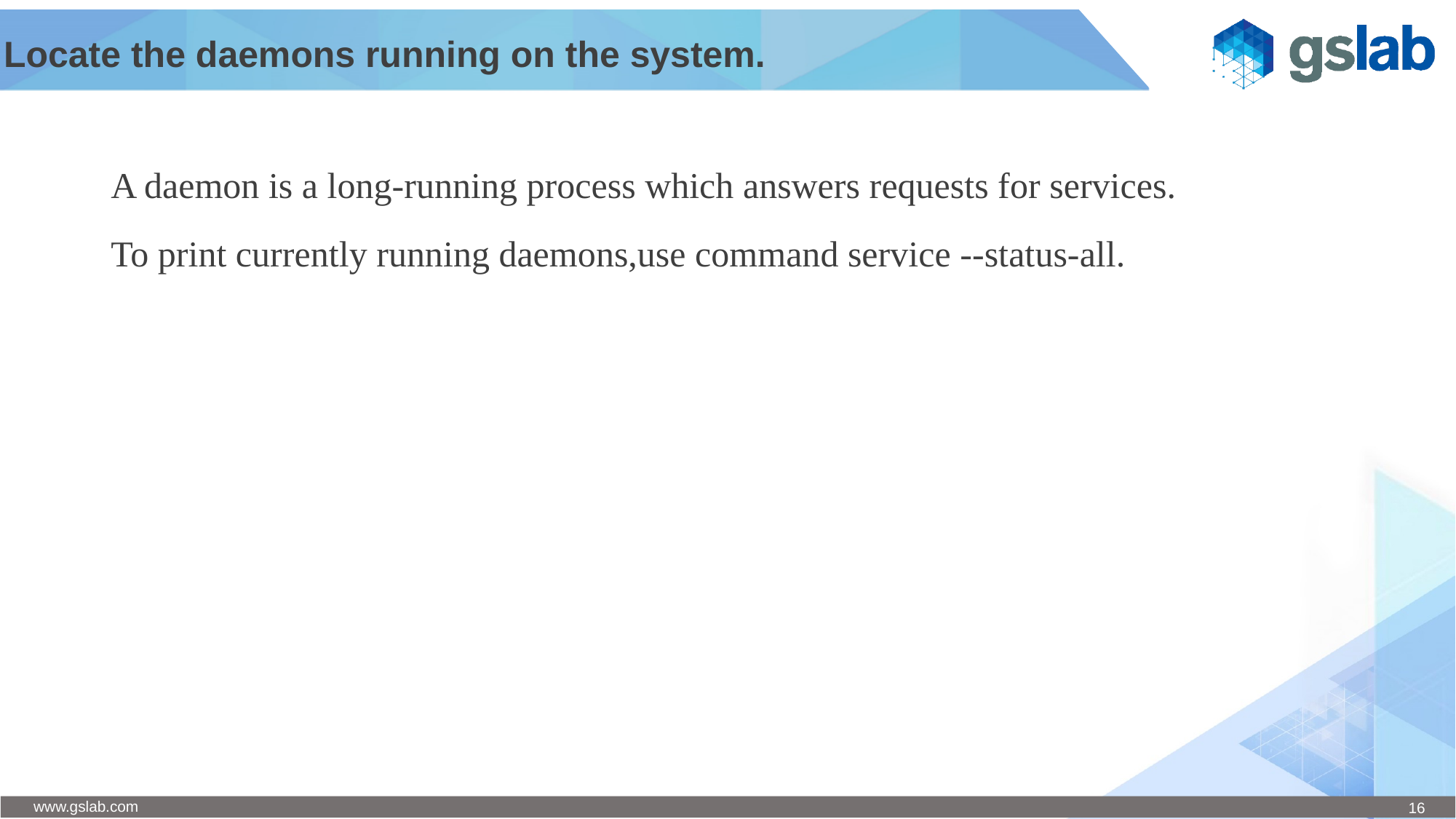

# Locate the daemons running on the system.
A daemon is a long-running process which answers requests for services.
To print currently running daemons,use command service --status-all.